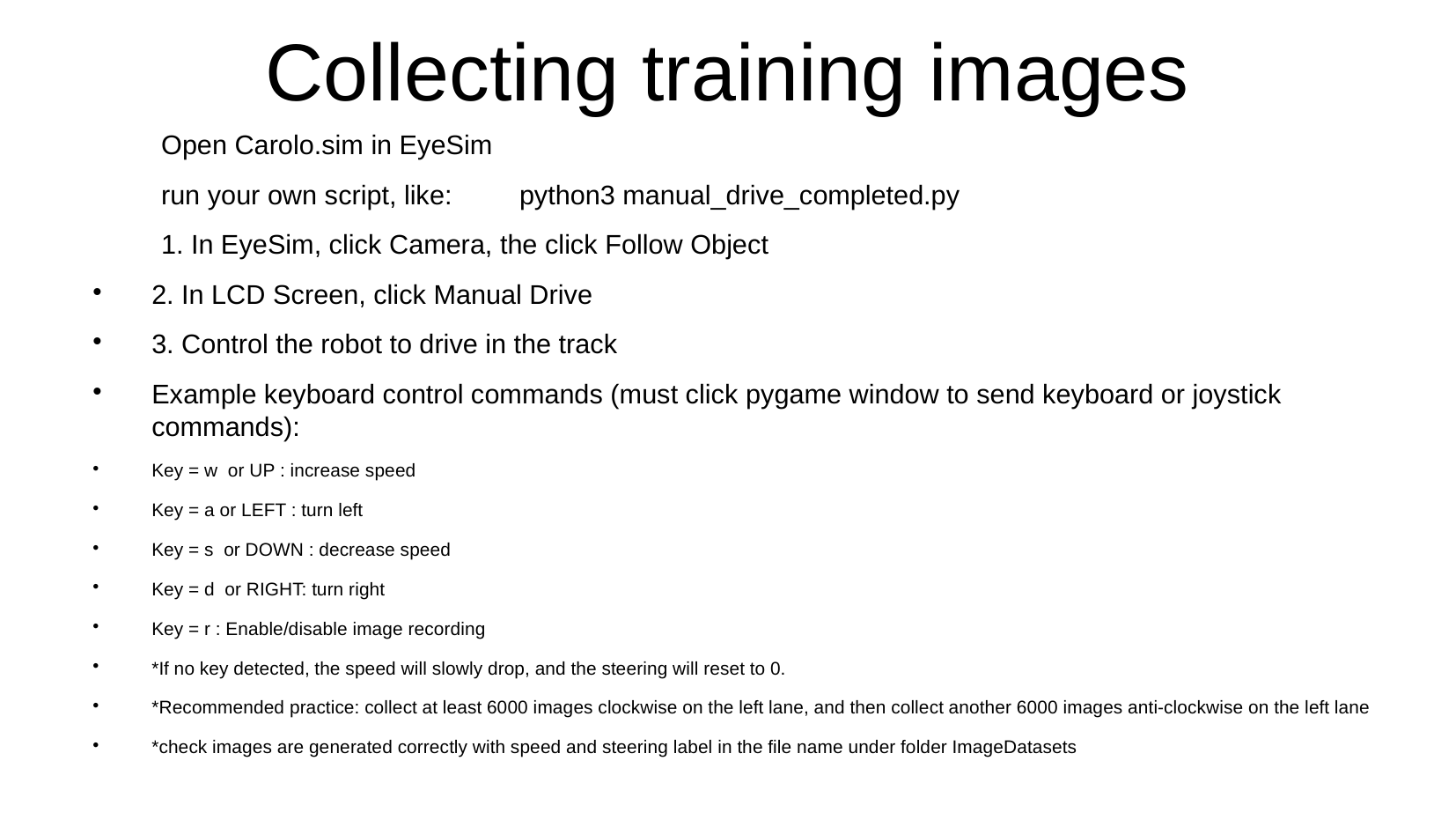

Collecting training images
	Open Carolo.sim in EyeSim
	run your own script, like:         python3 manual_drive_completed.py
	1. In EyeSim, click Camera, the click Follow Object
2. In LCD Screen, click Manual Drive
3. Control the robot to drive in the track
Example keyboard control commands (must click pygame window to send keyboard or joystick commands):
Key = w  or UP : increase speed
Key = a or LEFT : turn left
Key = s  or DOWN : decrease speed
Key = d  or RIGHT: turn right
Key = r : Enable/disable image recording
*If no key detected, the speed will slowly drop, and the steering will reset to 0.
*Recommended practice: collect at least 6000 images clockwise on the left lane, and then collect another 6000 images anti-clockwise on the left lane
*check images are generated correctly with speed and steering label in the file name under folder ImageDatasets